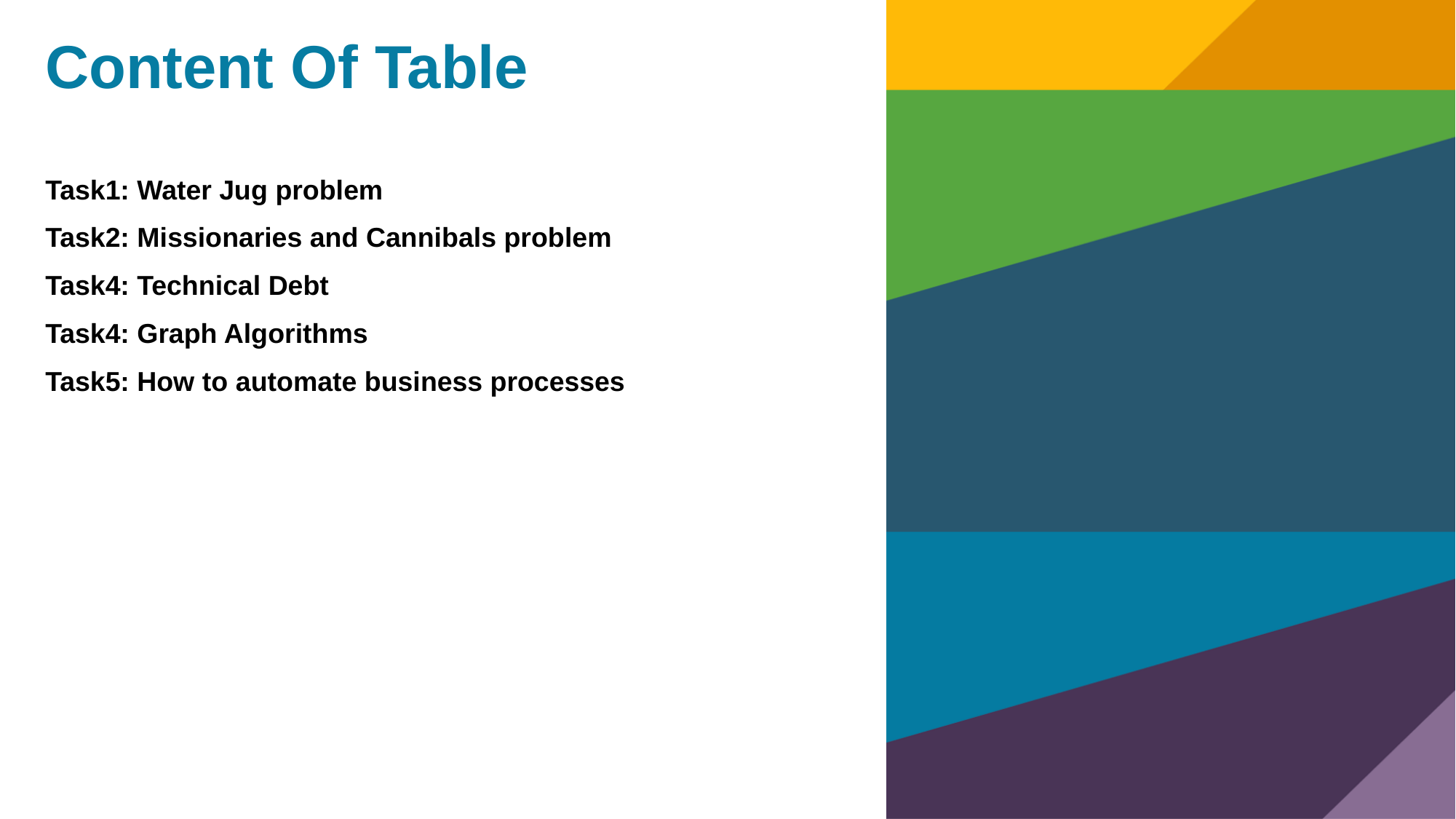

# Content Of Table
Task1: Water Jug problem
Task2: Missionaries and Cannibals problem
Task4: Technical Debt
Task4: Graph Algorithms
Task5: How to automate business processes